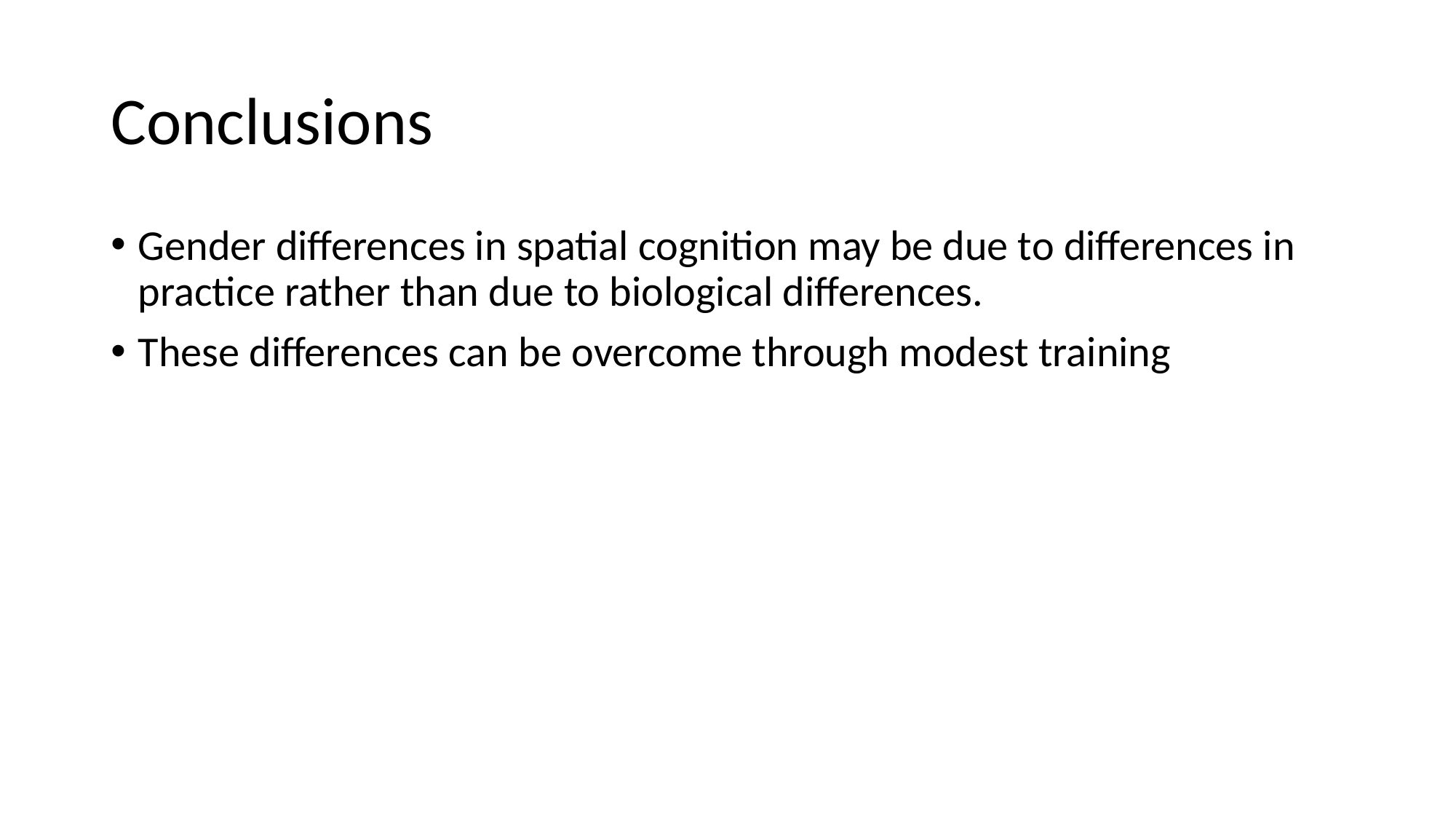

# Conclusions
Gender differences in spatial cognition may be due to differences in practice rather than due to biological differences.
These differences can be overcome through modest training